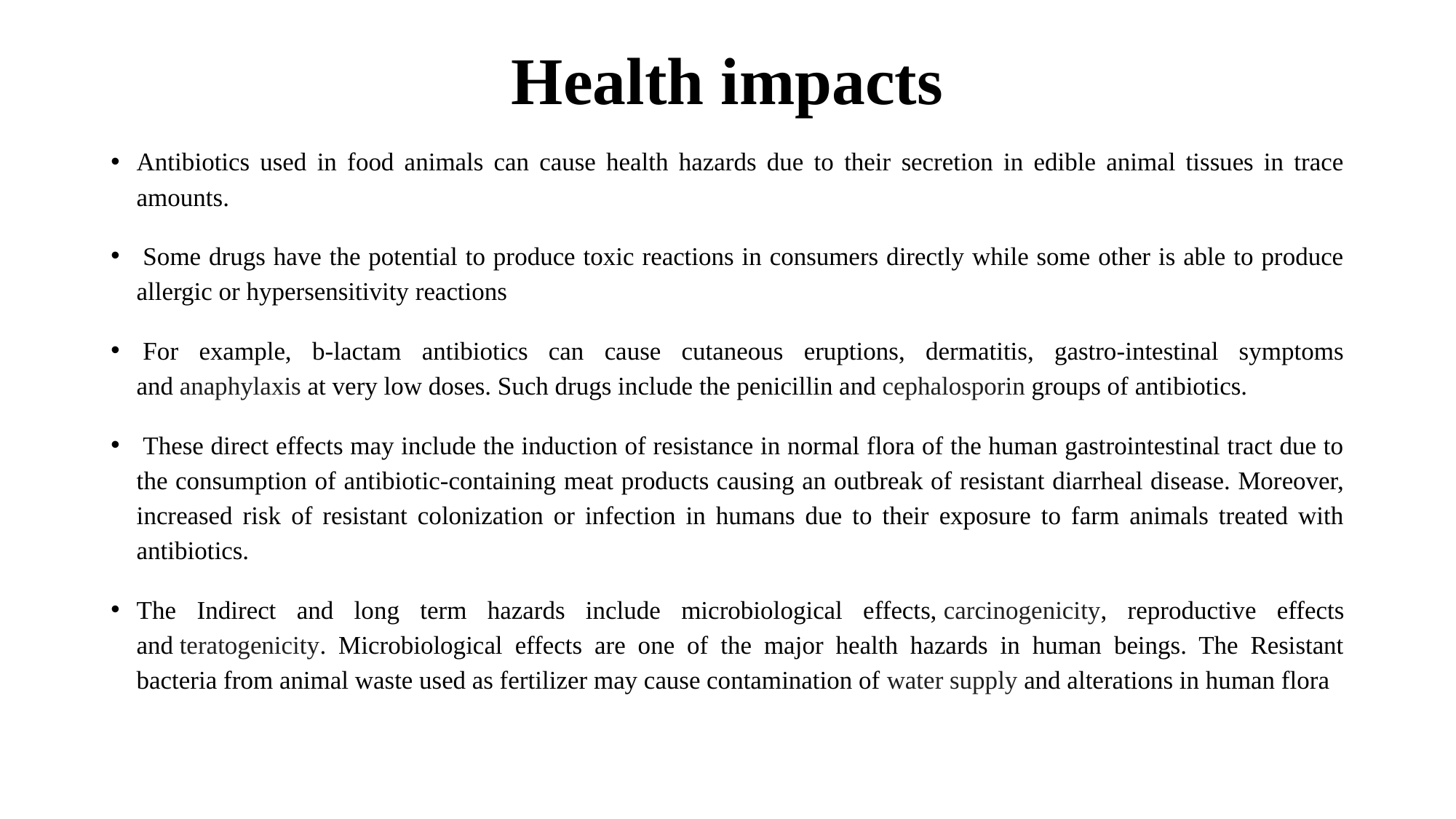

# Health impacts
Antibiotics used in food animals can cause health hazards due to their secretion in edible animal tissues in trace amounts.
 Some drugs have the potential to produce toxic reactions in consumers directly while some other is able to produce allergic or hypersensitivity reactions
 For example, b-lactam antibiotics can cause cutaneous eruptions, dermatitis, gastro-intestinal symptoms and anaphylaxis at very low doses. Such drugs include the penicillin and cephalosporin groups of antibiotics.
 These direct effects may include the induction of resistance in normal flora of the human gastrointestinal tract due to the consumption of antibiotic-containing meat products causing an outbreak of resistant diarrheal disease. Moreover, increased risk of resistant colonization or infection in humans due to their exposure to farm animals treated with antibiotics.
The Indirect and long term hazards include microbiological effects, carcinogenicity, reproductive effects and teratogenicity. Microbiological effects are one of the major health hazards in human beings. The Resistant bacteria from animal waste used as fertilizer may cause contamination of water supply and alterations in human flora